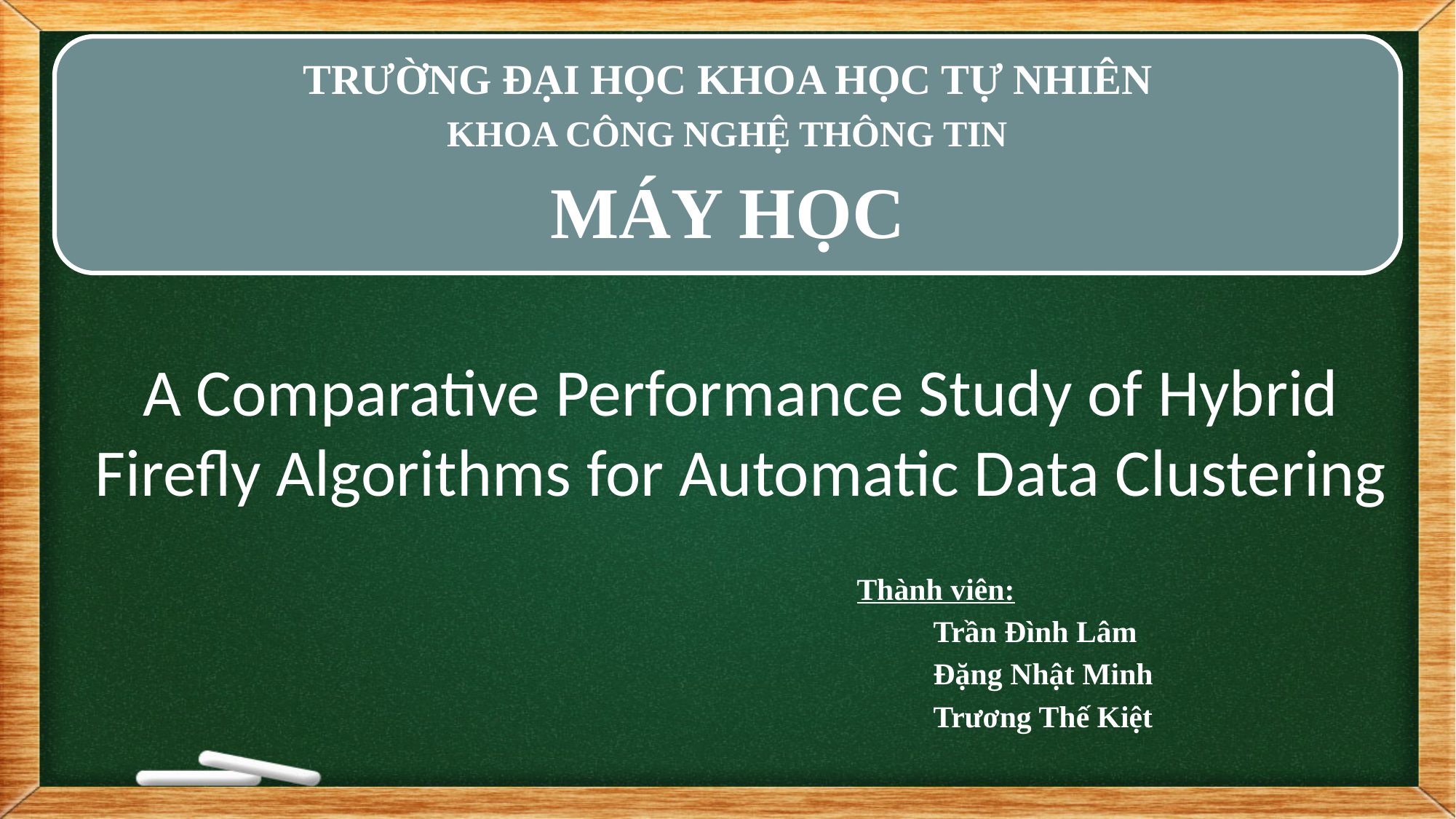

TRƯỜNG ĐẠI HỌC KHOA HỌC TỰ NHIÊN

KHOA CÔNG NGHỆ THÔNG TIN
# MÁY HỌC
A Comparative Performance Study of Hybrid
Firefly Algorithms for Automatic Data Clustering
Thành viên:
          Trần Đình Lâm
          Đặng Nhật Minh
          Trương Thế Kiệt